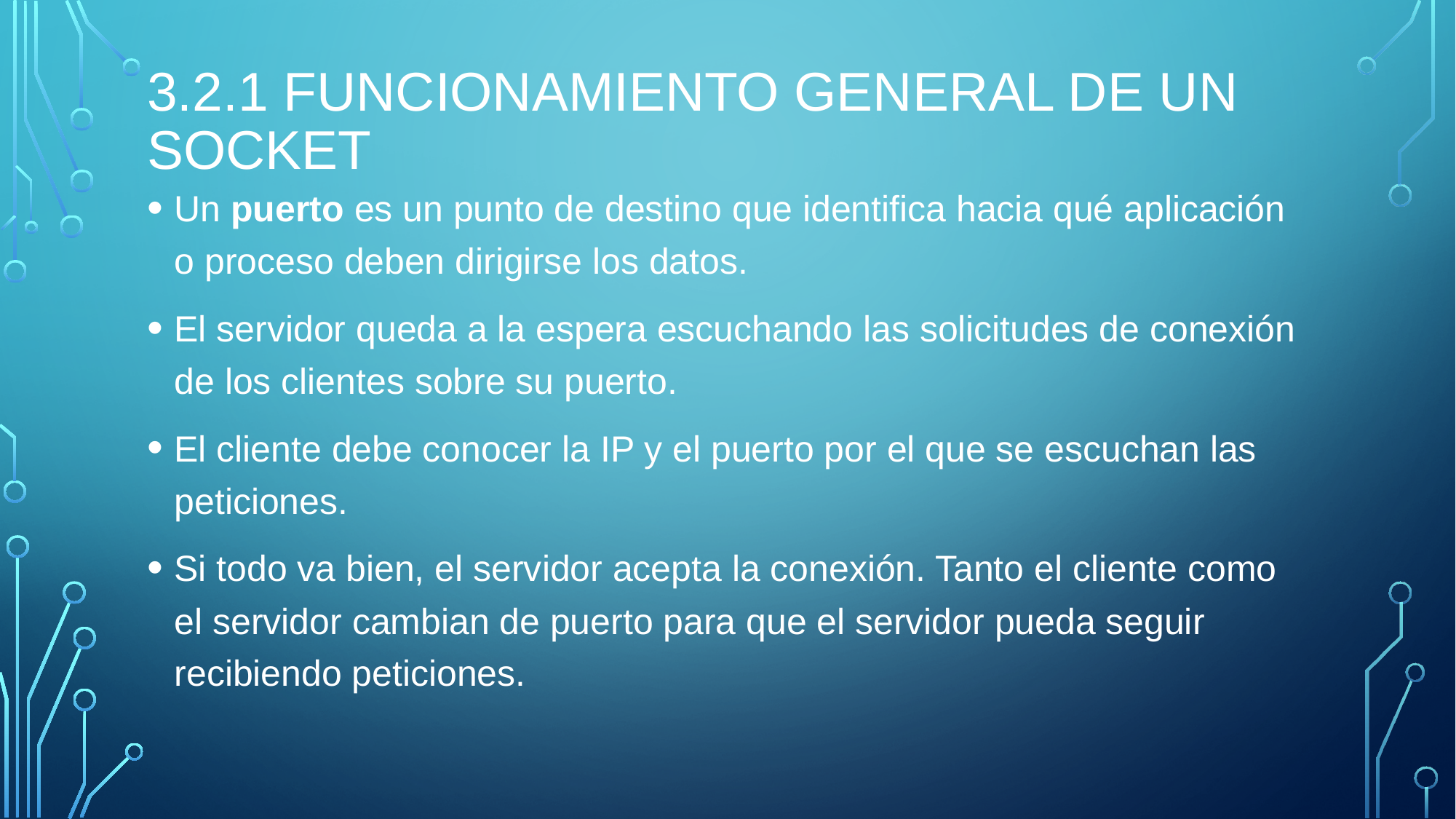

# 3.2.1 funcionamiento general de un socket
Un puerto es un punto de destino que identifica hacia qué aplicación o proceso deben dirigirse los datos.
El servidor queda a la espera escuchando las solicitudes de conexión de los clientes sobre su puerto.
El cliente debe conocer la IP y el puerto por el que se escuchan las peticiones.
Si todo va bien, el servidor acepta la conexión. Tanto el cliente como el servidor cambian de puerto para que el servidor pueda seguir recibiendo peticiones.